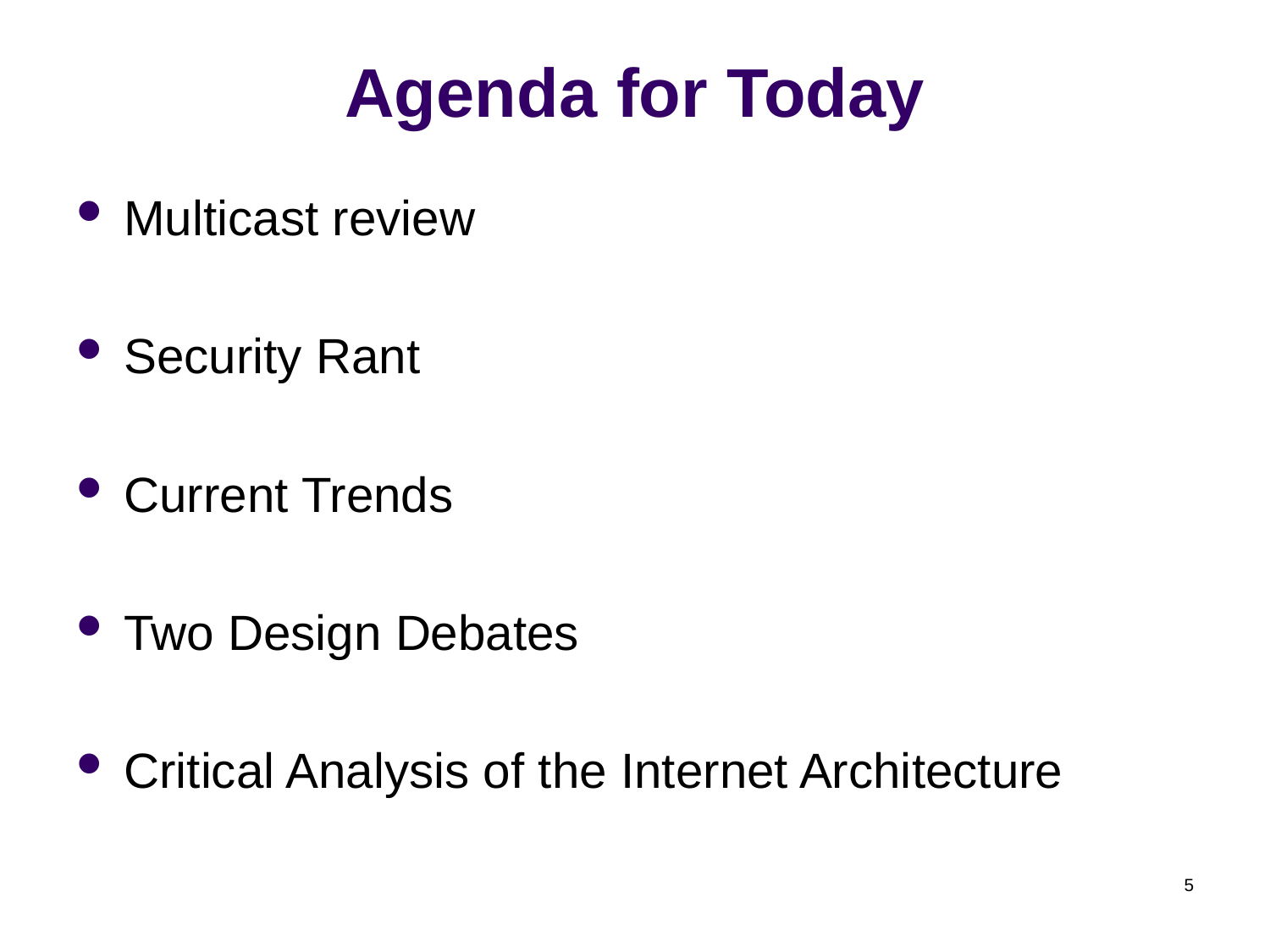

# Agenda for Today
Multicast review

Security Rant

Current Trends

Two Design Debates

Critical Analysis of the Internet Architecture

5